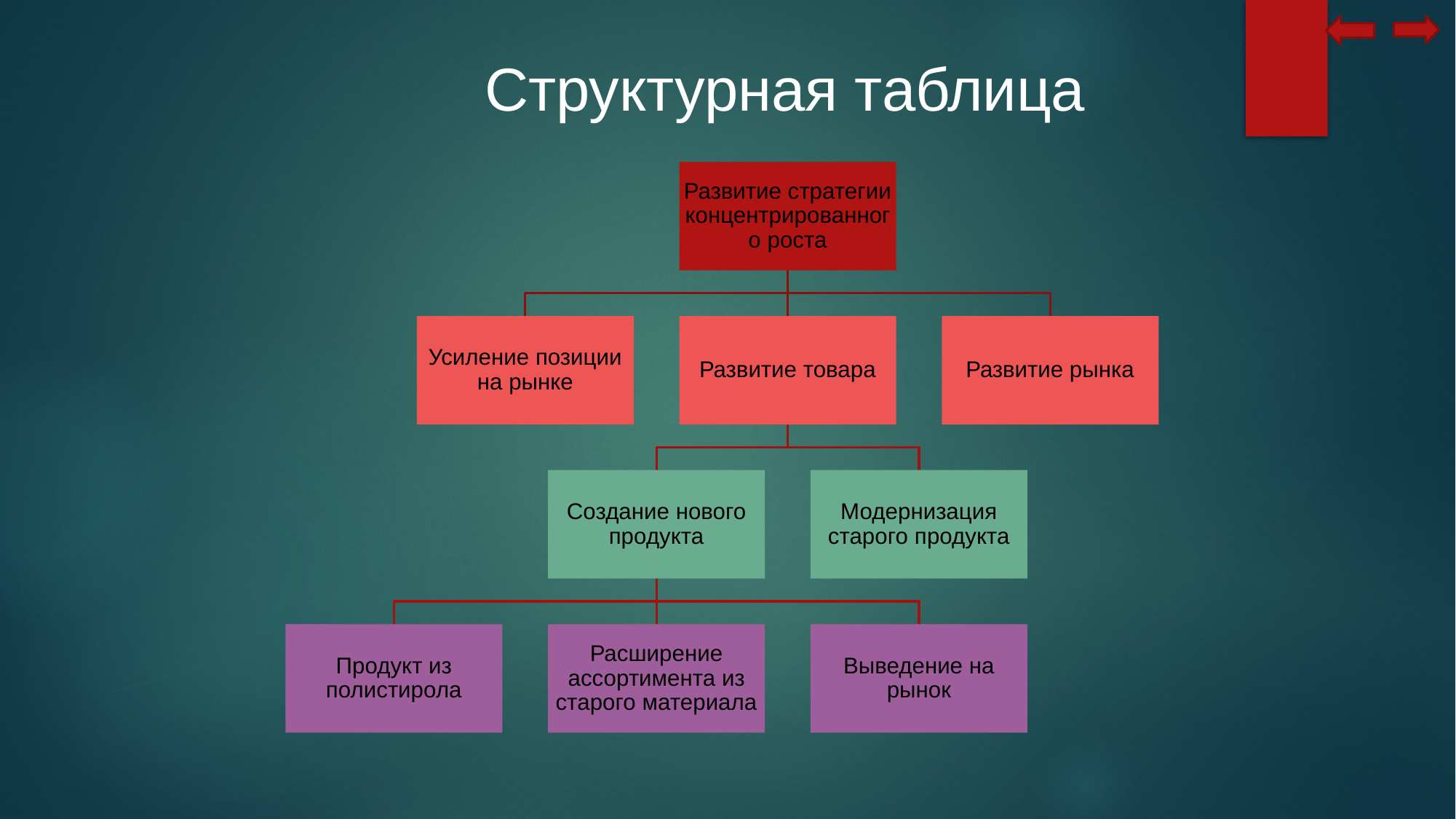

Структурная таблица
Развитие стратегии концентрированного роста
Усиление позиции на рынке
Развитие товара
Создание нового продукта
Продукт из полистирола
Расширение ассортимента из старого материала
Выведение на рынок
Модернизация старого продукта
Развитие рынка